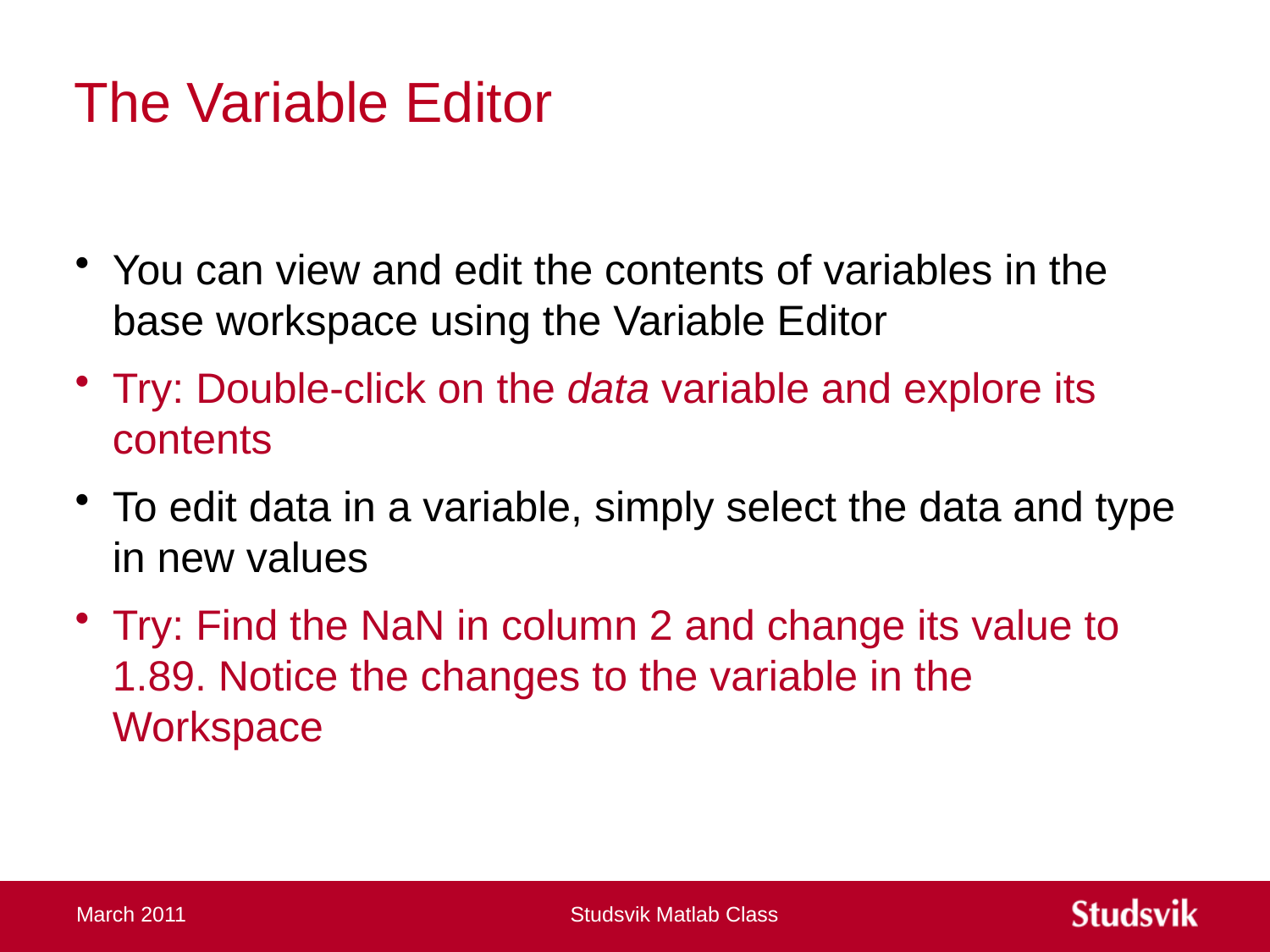

# The Variable Editor
You can view and edit the contents of variables in the base workspace using the Variable Editor
Try: Double-click on the data variable and explore its contents
To edit data in a variable, simply select the data and type in new values
Try: Find the NaN in column 2 and change its value to 1.89. Notice the changes to the variable in the Workspace
March 2011
Studsvik Matlab Class